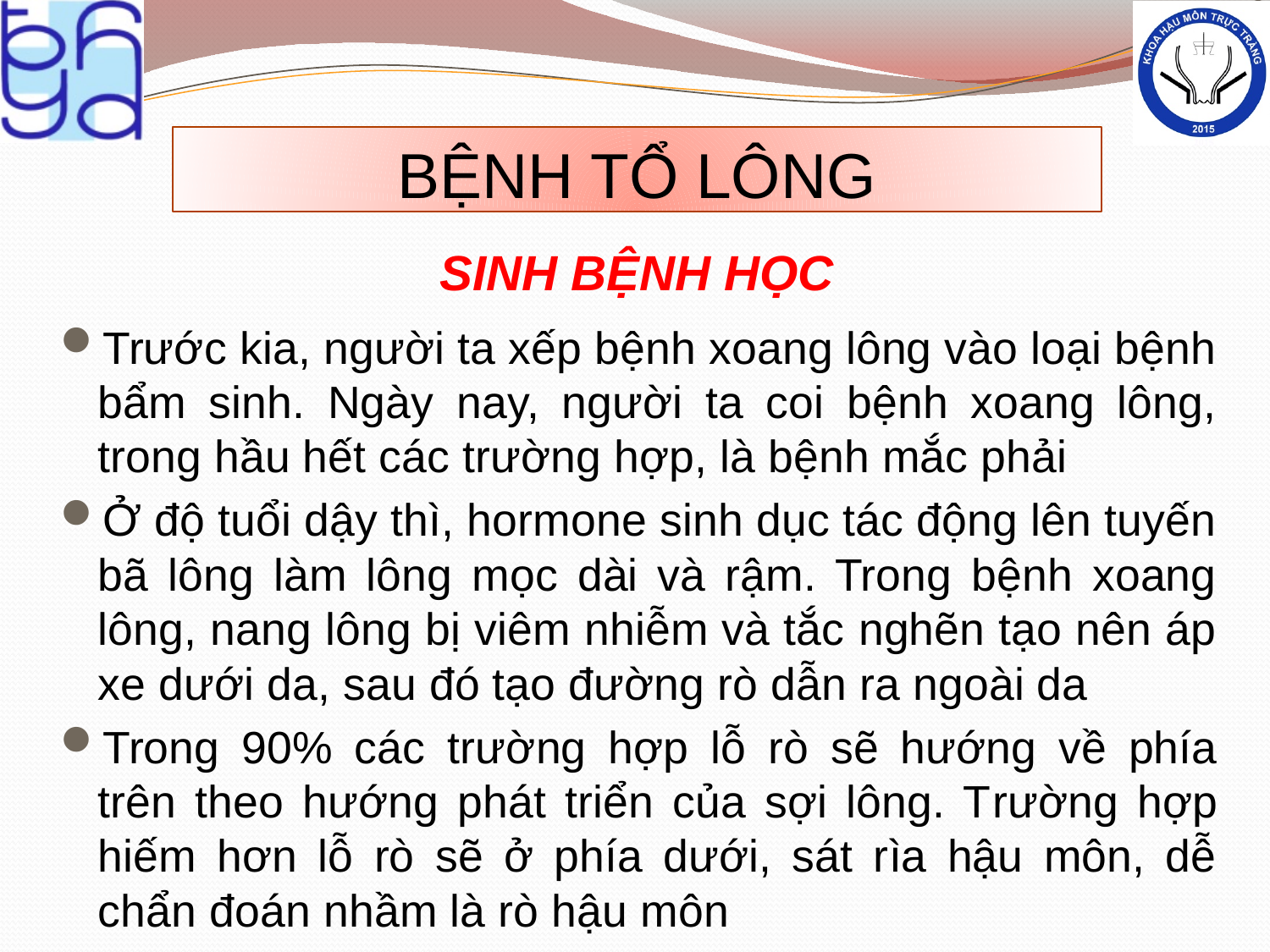

# BỆNH TỔ LÔNG
SINH BỆNH HỌC
Trước kia, người ta xếp bệnh xoang lông vào loại bệnh bẩm sinh. Ngày nay, người ta coi bệnh xoang lông, trong hầu hết các trường hợp, là bệnh mắc phải
Ở độ tuổi dậy thì, hormone sinh dục tác động lên tuyến bã lông làm lông mọc dài và rậm. Trong bệnh xoang lông, nang lông bị viêm nhiễm và tắc nghẽn tạo nên áp xe dưới da, sau đó tạo đường rò dẫn ra ngoài da
Trong 90% các trường hợp lỗ rò sẽ hướng về phía trên theo hướng phát triển của sợi lông. Trường hợp hiếm hơn lỗ rò sẽ ở phía dưới, sát rìa hậu môn, dễ chẩn đoán nhầm là rò hậu môn